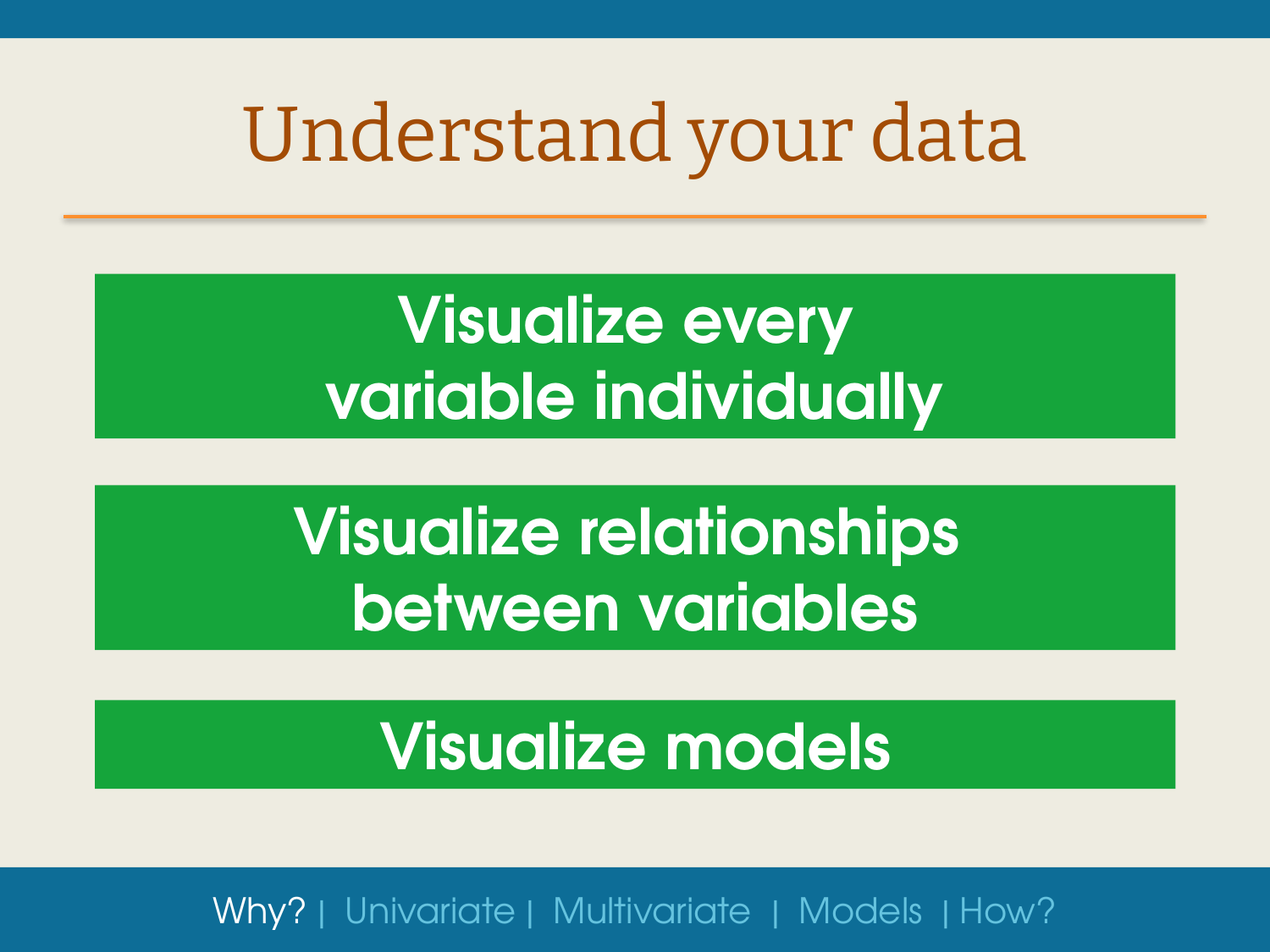

# Understand your data
Visualize every
variable individually
Visualize relationships
between variables
Visualize models
Why? |  Univariate |  Multivariate  |  Models  | How?